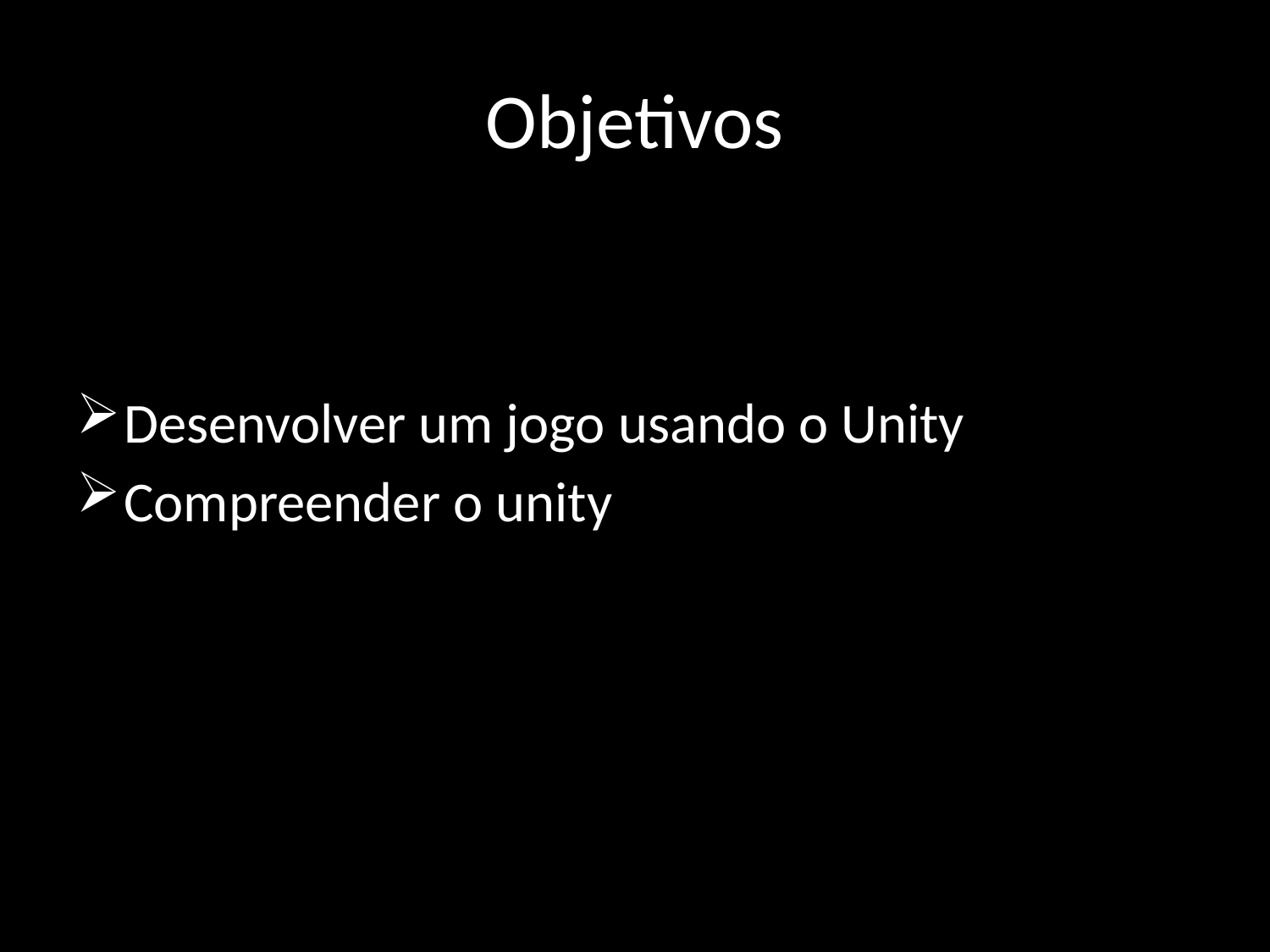

# Objetivos

Desenvolver um jogo usando o Unity
Compreender o unity